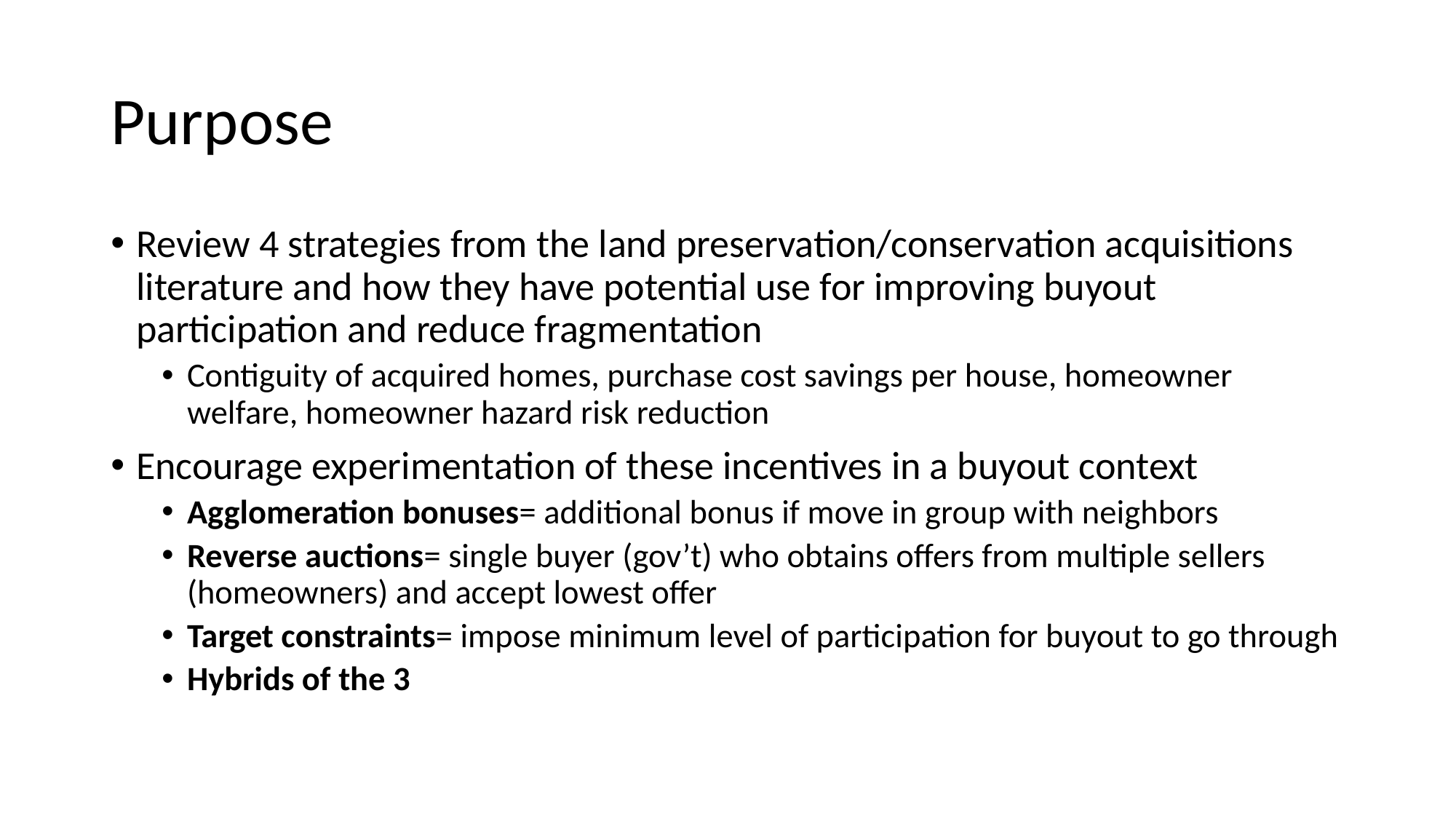

# Purpose
Review 4 strategies from the land preservation/conservation acquisitions literature and how they have potential use for improving buyout participation and reduce fragmentation
Contiguity of acquired homes, purchase cost savings per house, homeowner welfare, homeowner hazard risk reduction
Encourage experimentation of these incentives in a buyout context
Agglomeration bonuses= additional bonus if move in group with neighbors
Reverse auctions= single buyer (gov’t) who obtains offers from multiple sellers (homeowners) and accept lowest offer
Target constraints= impose minimum level of participation for buyout to go through
Hybrids of the 3